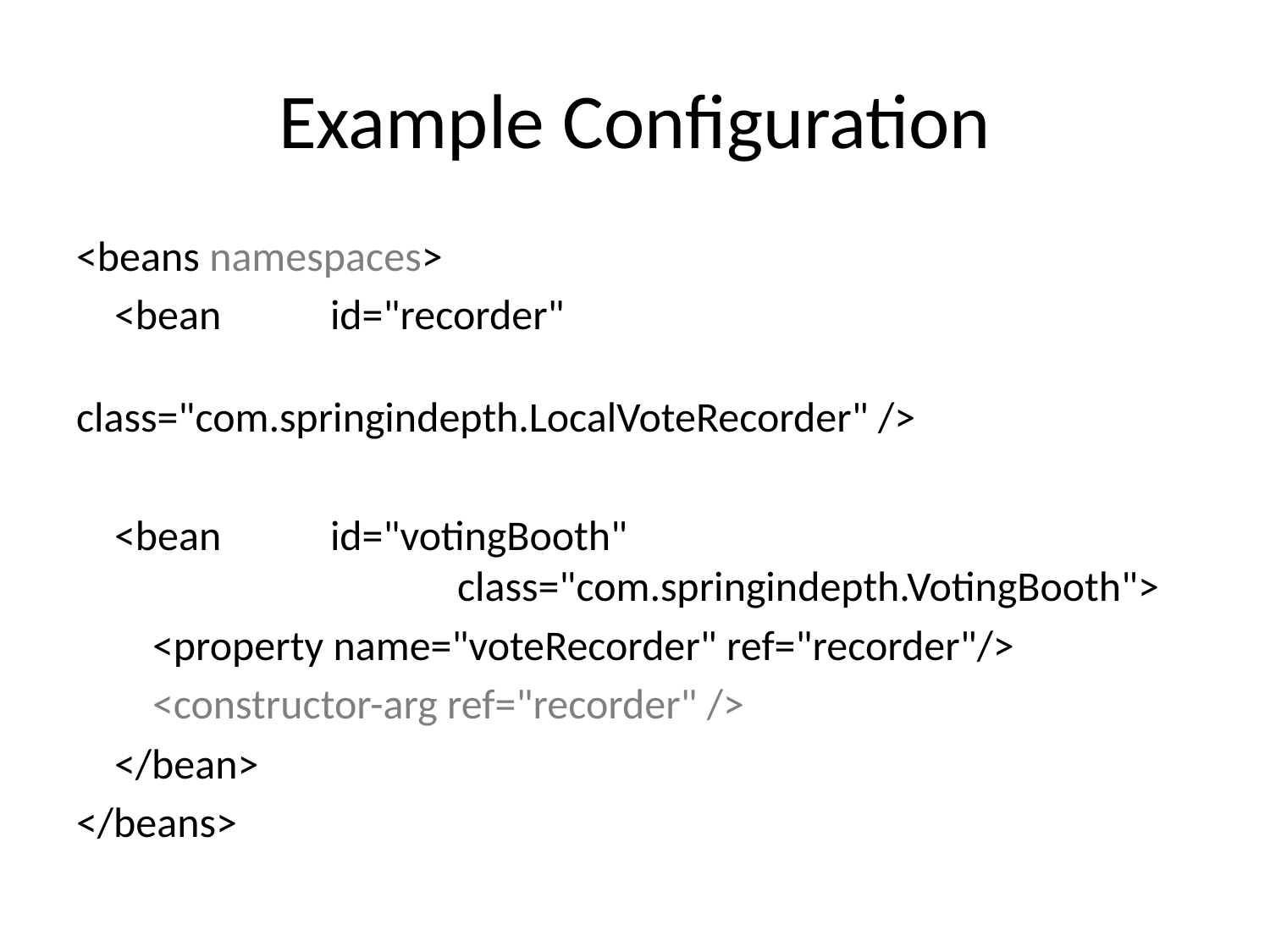

# Example Configuration
<beans namespaces>
    <bean	id="recorder"
			class="com.springindepth.LocalVoteRecorder" />

    <bean	id="votingBooth"
			class="com.springindepth.VotingBooth">
        <property name="voteRecorder" ref="recorder"/>
        <constructor-arg ref="recorder" />
    </bean>
</beans>